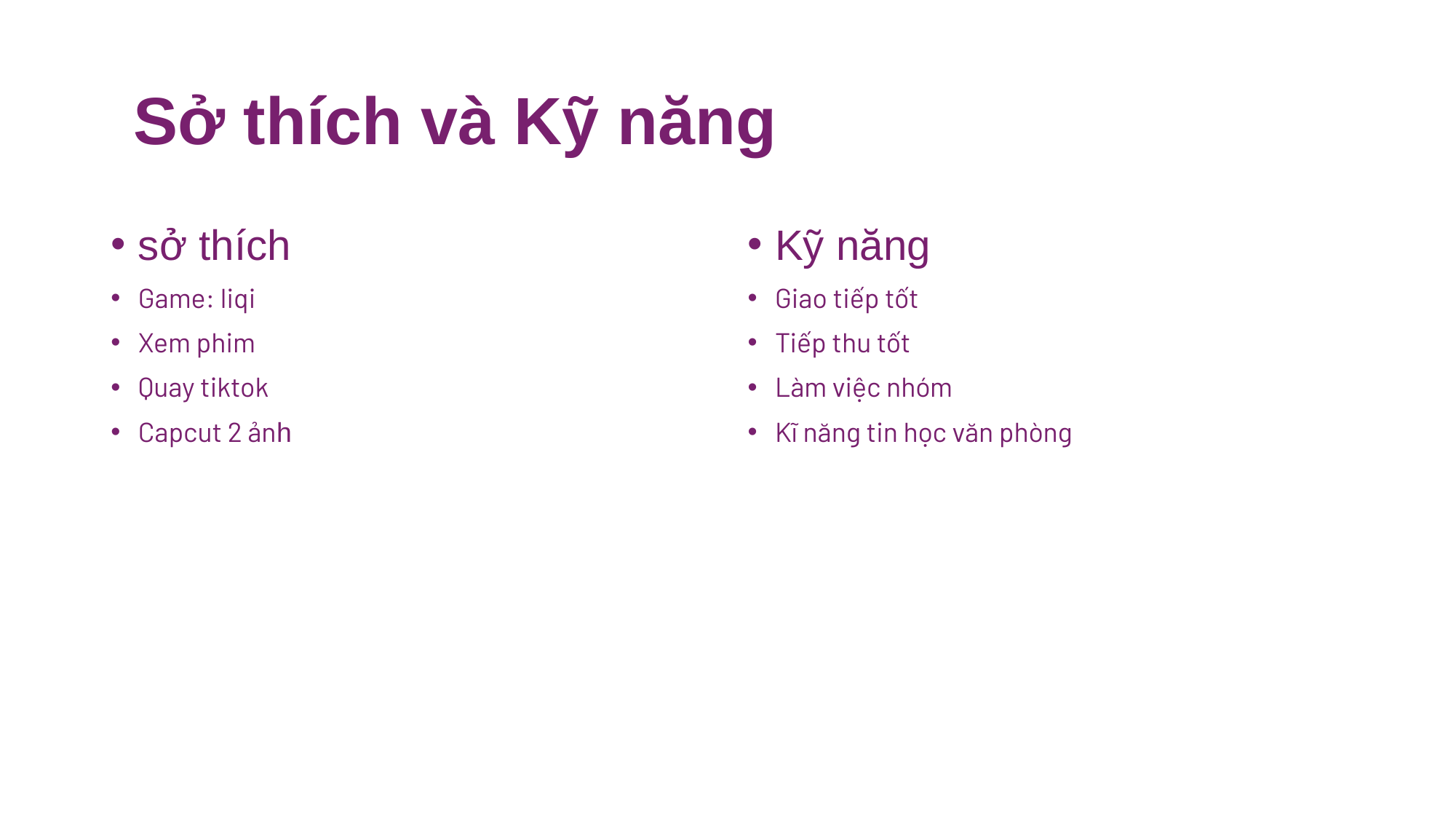

# Sở thích và Kỹ năng
sở thích
Game: liqi
Xem phim
Quay tiktok
Capcut 2 ảnh
Kỹ năng
Giao tiếp tốt
Tiếp thu tốt
Làm việc nhóm
Kĩ năng tin học văn phòng